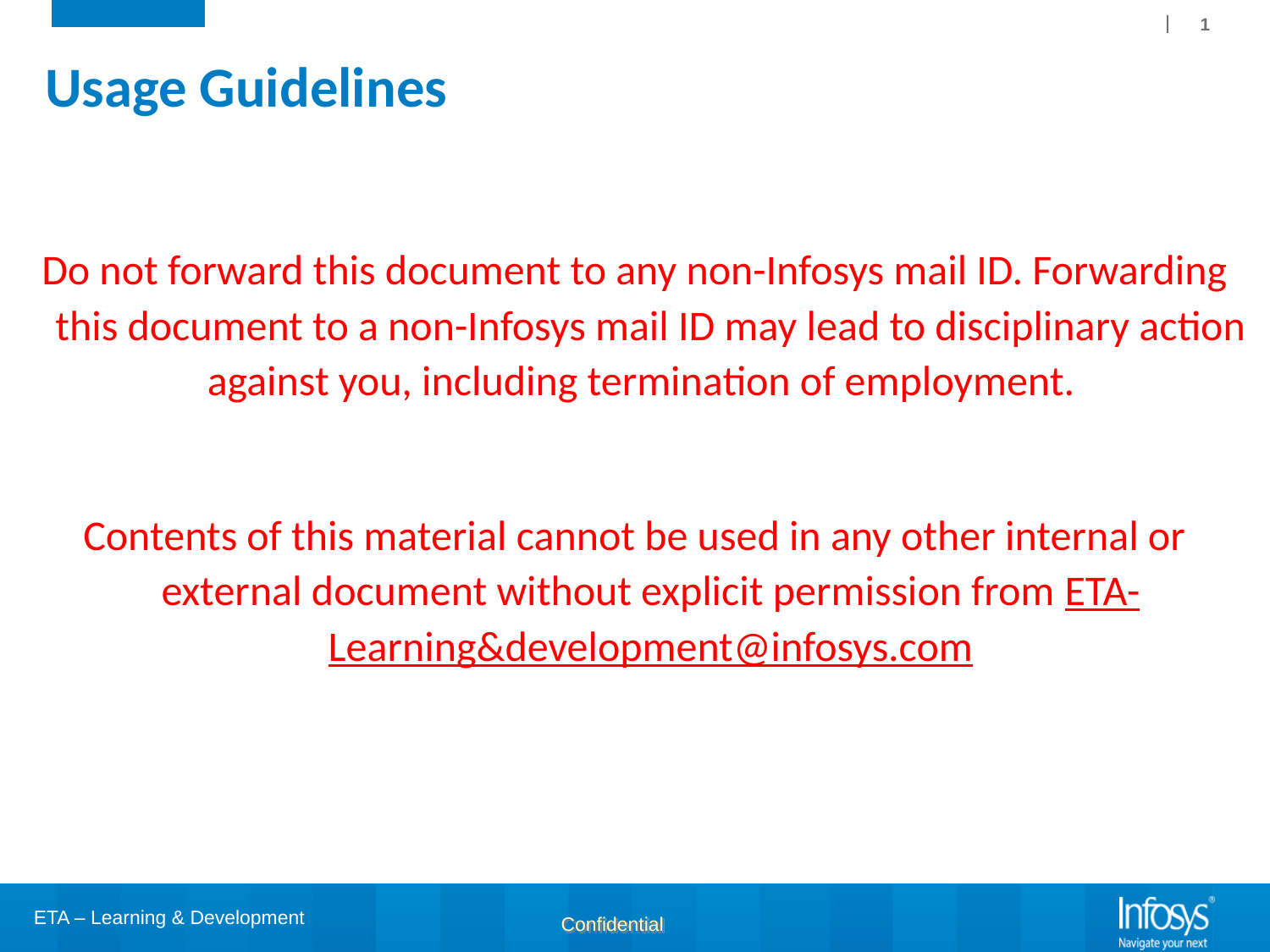

1
# Usage Guidelines

Do not forward this document to any non-Infosys mail ID. Forwarding this document to a non-Infosys mail ID may lead to disciplinary action against you, including termination of employment.

Contents of this material cannot be used in any other internal or external document without explicit permission from ETA-Learning&development@infosys.com